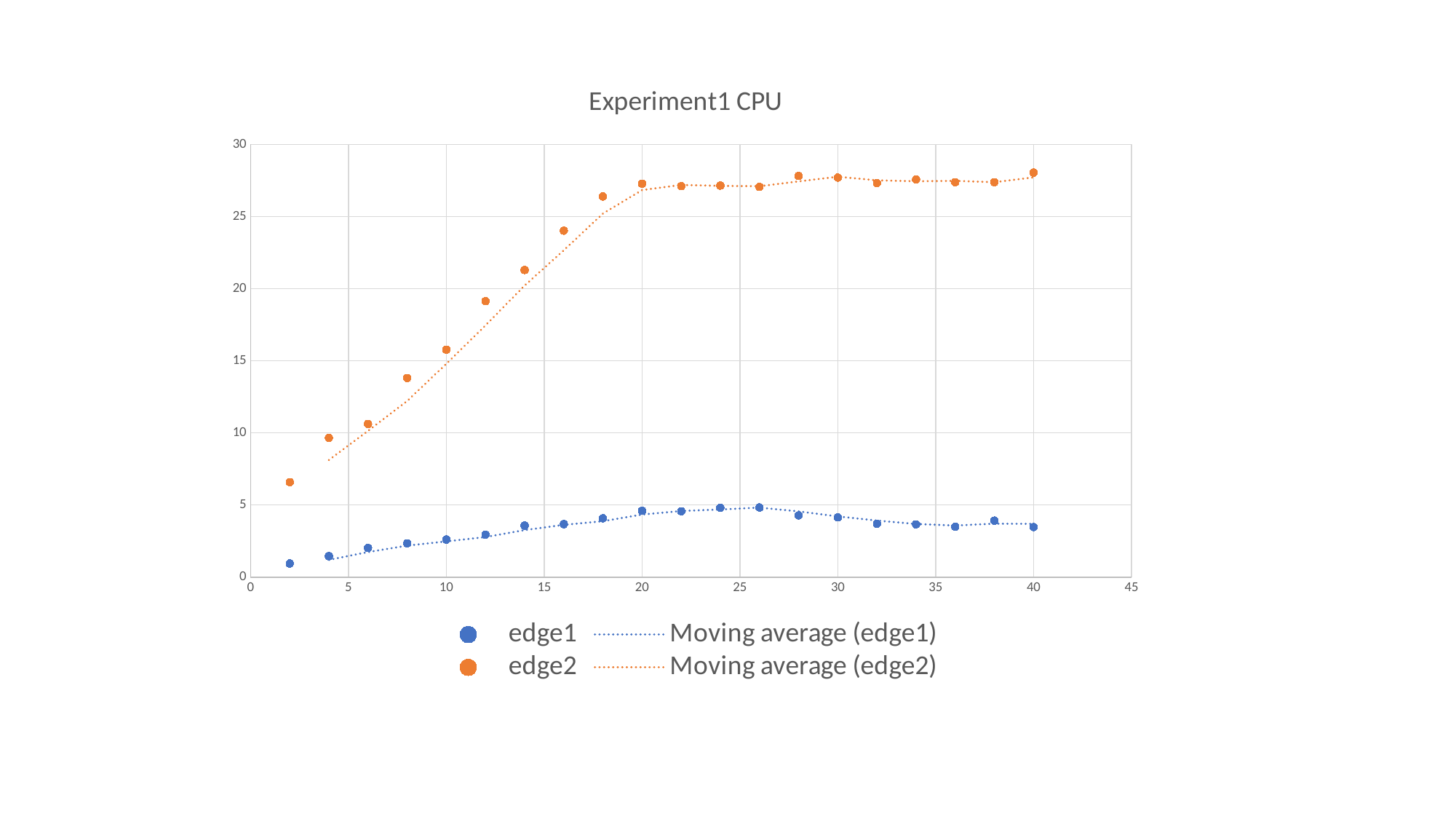

### Chart: Experiment1 CPU

| Category |  |  |
|---|---|---|